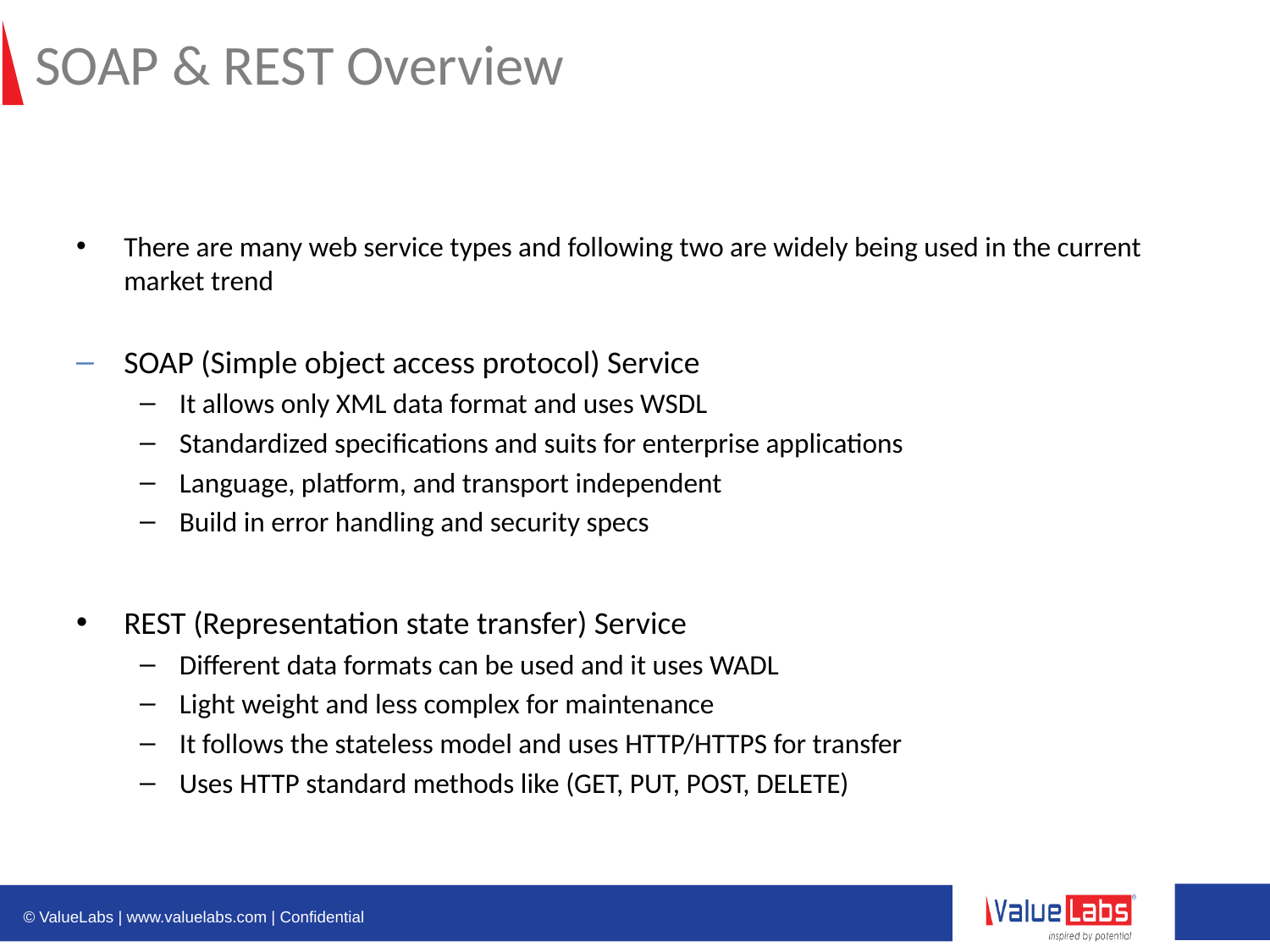

# SOAP & REST Overview
There are many web service types and following two are widely being used in the current market trend

SOAP (Simple object access protocol) Service
It allows only XML data format and uses WSDL
Standardized specifications and suits for enterprise applications
Language, platform, and transport independent
Build in error handling and security specs

REST (Representation state transfer) Service
Different data formats can be used and it uses WADL
Light weight and less complex for maintenance
It follows the stateless model and uses HTTP/HTTPS for transfer
Uses HTTP standard methods like (GET, PUT, POST, DELETE)